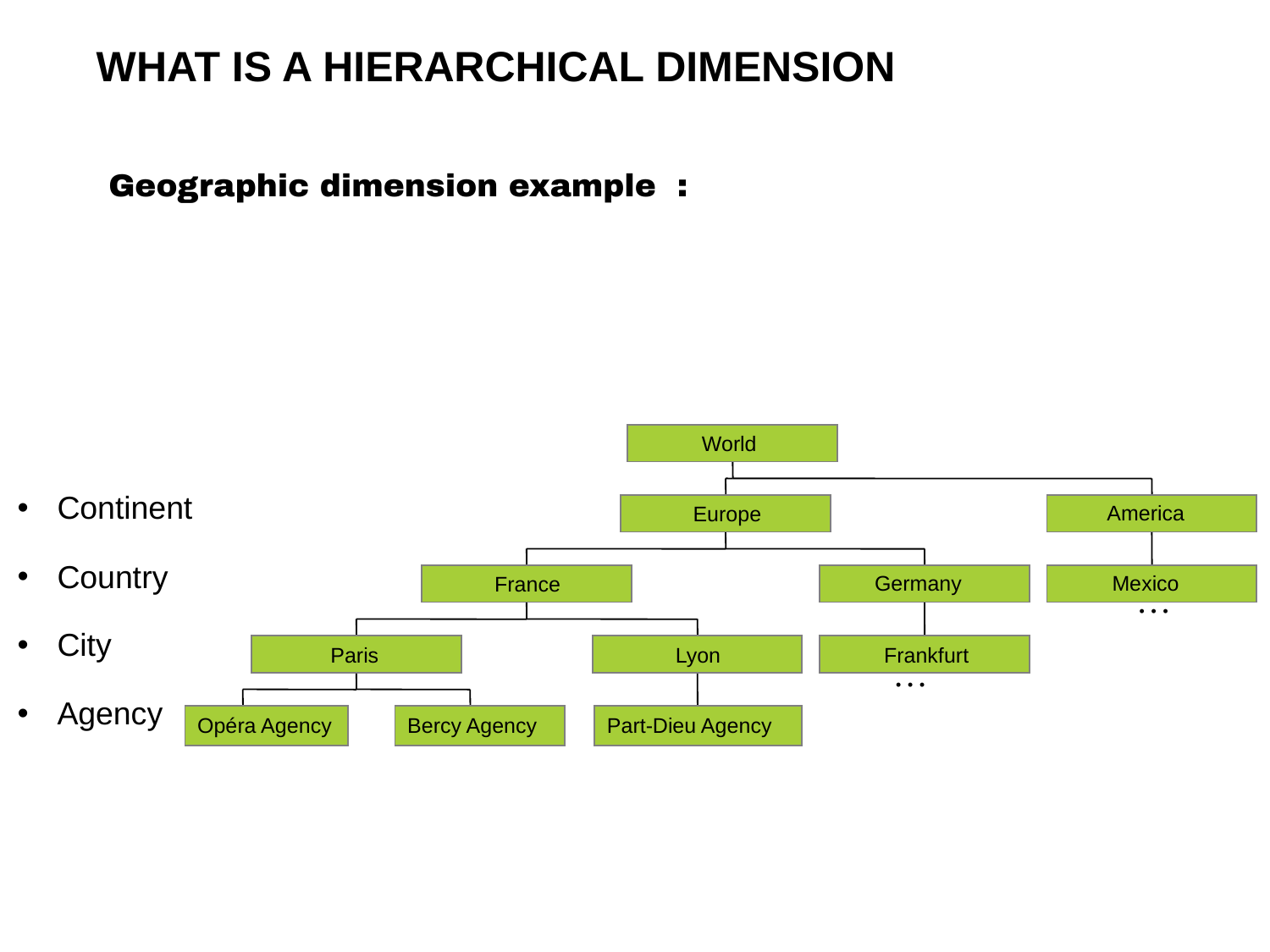

# WHAT IS A HIERARCHICAL DIMENSION
Geographic dimension example  :

World

Continent

Country

City

Agency

America
Europe

Germany
Mexico
France
…

Paris
Paris
Lyon
Frankfurt
…

Opéra Agency
Bercy Agency
Part-Dieu Agency